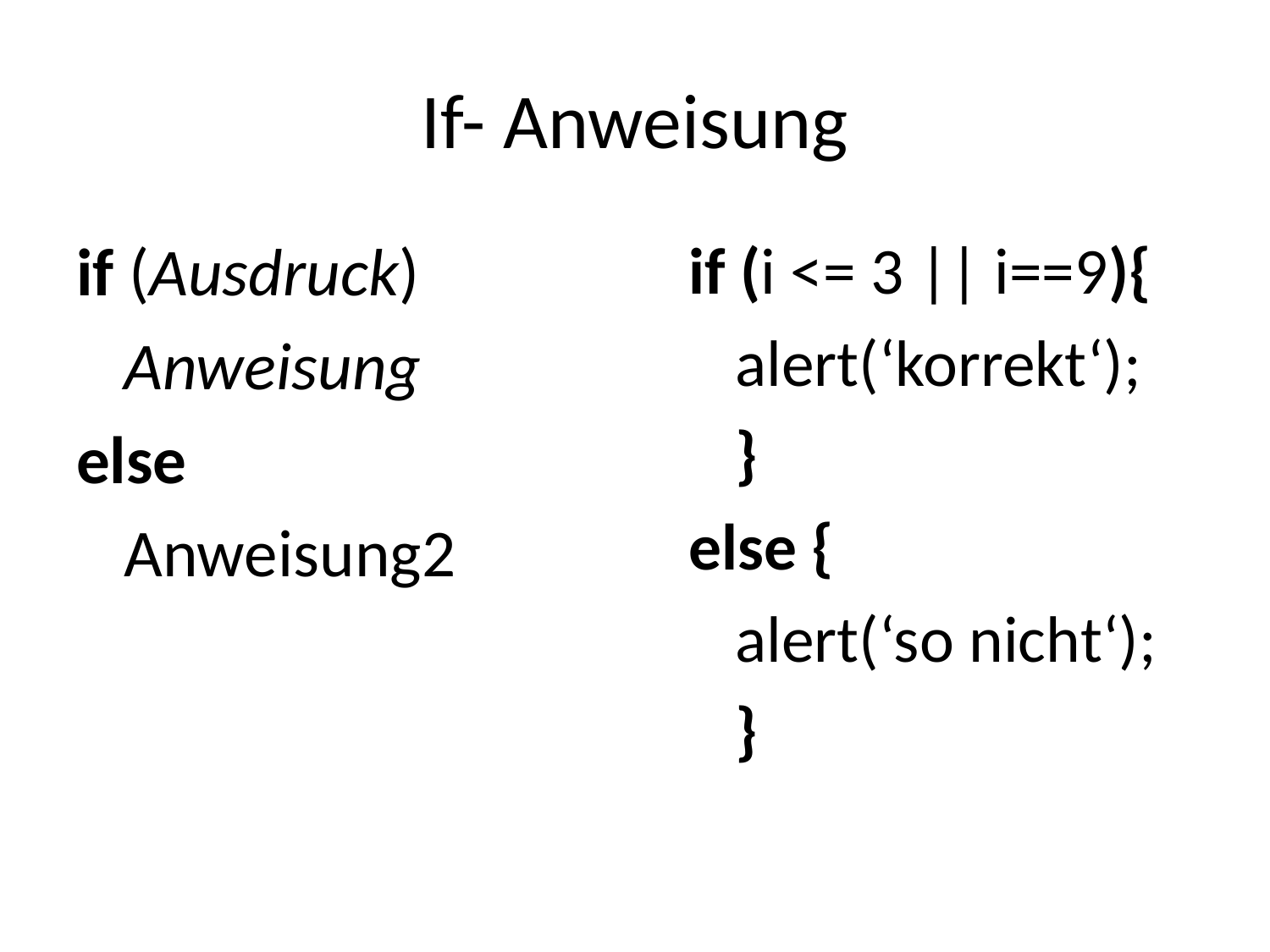

# If- Anweisung
if (Ausdruck)
	Anweisung
else
	Anweisung2

if (i <= 3 || i==9){
	alert(‘korrekt‘);
	}
else {
	alert(‘so nicht‘);
	}